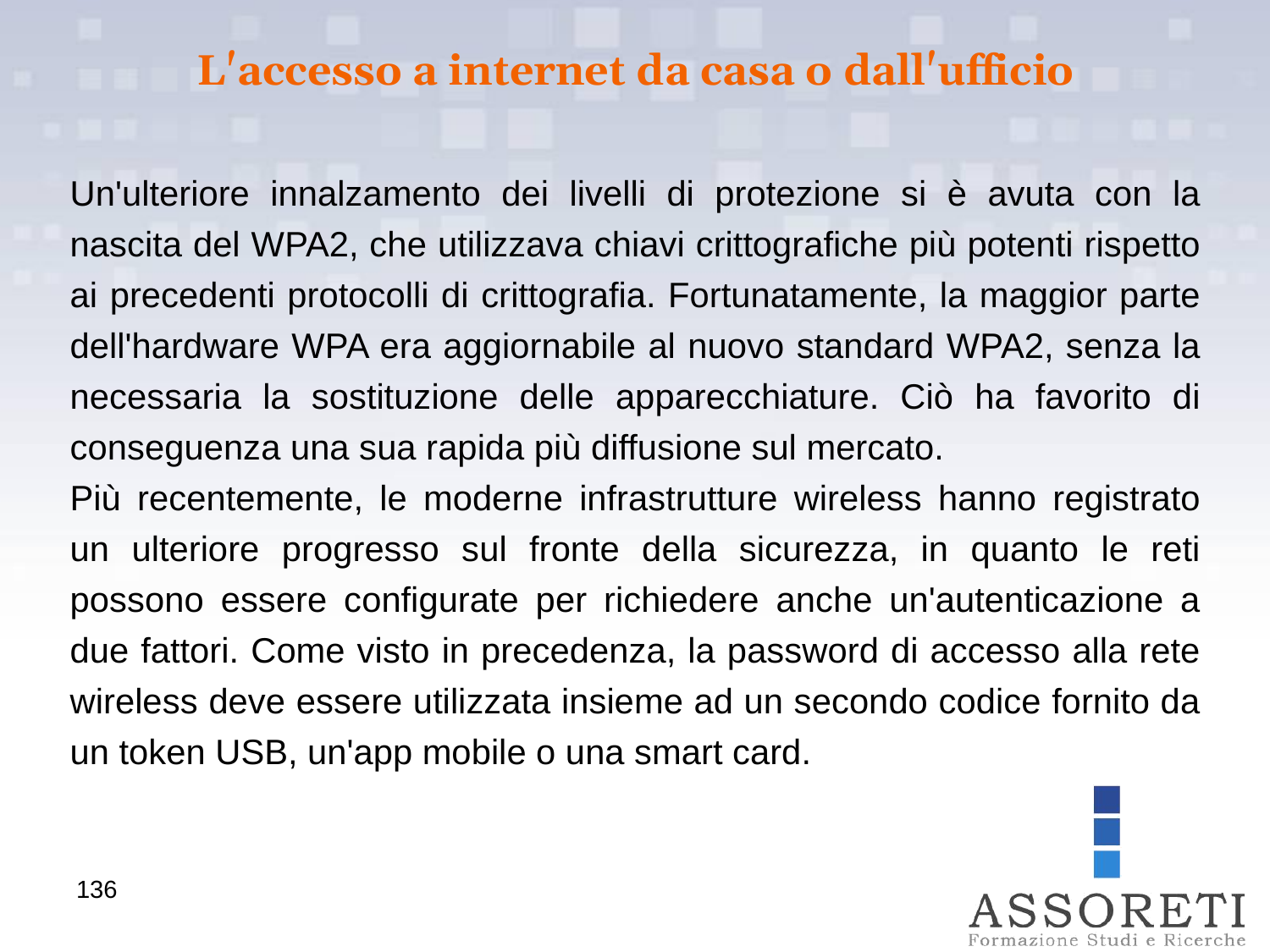

L'accesso a internet da casa o dall'ufficio
Un'ulteriore innalzamento dei livelli di protezione si è avuta con la nascita del WPA2, che utilizzava chiavi crittografiche più potenti rispetto ai precedenti protocolli di crittografia. Fortunatamente, la maggior parte dell'hardware WPA era aggiornabile al nuovo standard WPA2, senza la necessaria la sostituzione delle apparecchiature. Ciò ha favorito di conseguenza una sua rapida più diffusione sul mercato.
Più recentemente, le moderne infrastrutture wireless hanno registrato un ulteriore progresso sul fronte della sicurezza, in quanto le reti possono essere configurate per richiedere anche un'autenticazione a due fattori. Come visto in precedenza, la password di accesso alla rete wireless deve essere utilizzata insieme ad un secondo codice fornito da un token USB, un'app mobile o una smart card.
136